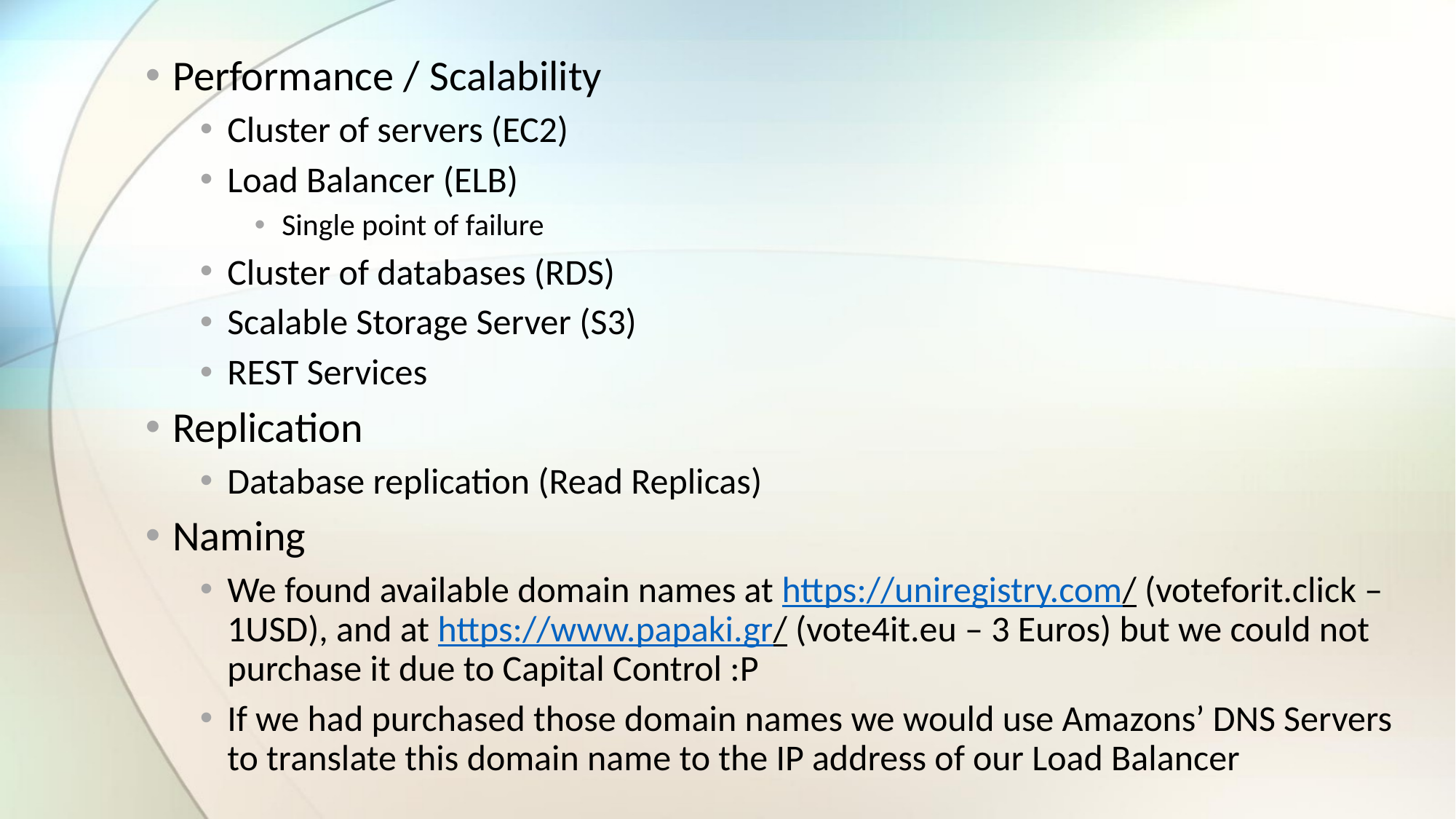

Performance / Scalability
Cluster of servers (EC2)
Load Balancer (ELB)
Single point of failure
Cluster of databases (RDS)
Scalable Storage Server (S3)
REST Services
Replication
Database replication (Read Replicas)
Naming
We found available domain names at https://uniregistry.com/ (voteforit.click – 1USD), and at https://www.papaki.gr/ (vote4it.eu – 3 Euros) but we could not purchase it due to Capital Control :P
If we had purchased those domain names we would use Amazons’ DNS Servers to translate this domain name to the IP address of our Load Balancer